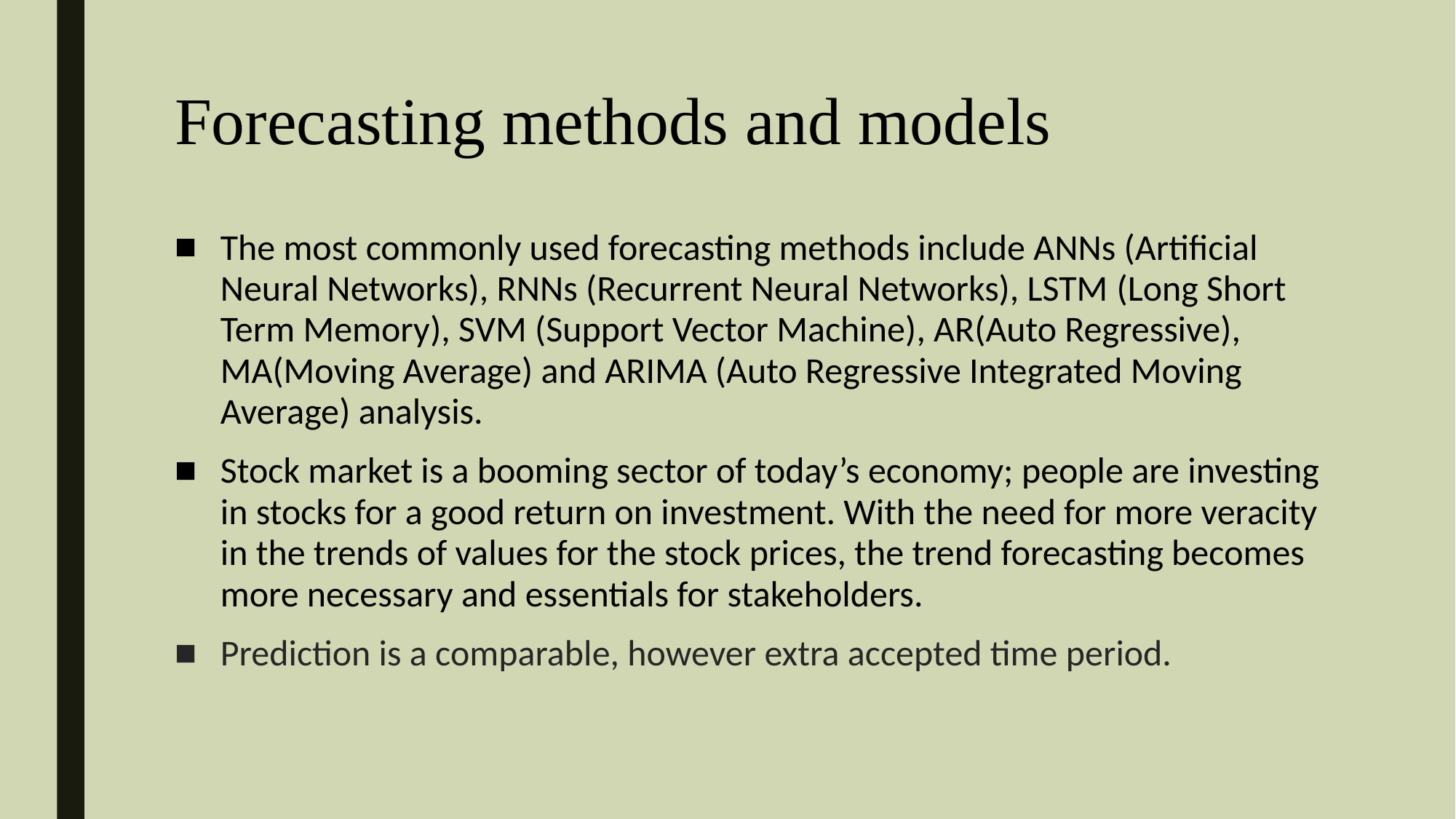

# Forecasting methods and models
The most commonly used forecasting methods include ANNs (Artificial Neural Networks), RNNs (Recurrent Neural Networks), LSTM (Long Short Term Memory), SVM (Support Vector Machine), AR(Auto Regressive), MA(Moving Average) and ARIMA (Auto Regressive Integrated Moving Average) analysis.
Stock market is a booming sector of today’s economy; people are investing in stocks for a good return on investment. With the need for more veracity in the trends of values for the stock prices, the trend forecasting becomes more necessary and essentials for stakeholders.
Prediction is a comparable, however extra accepted time period.